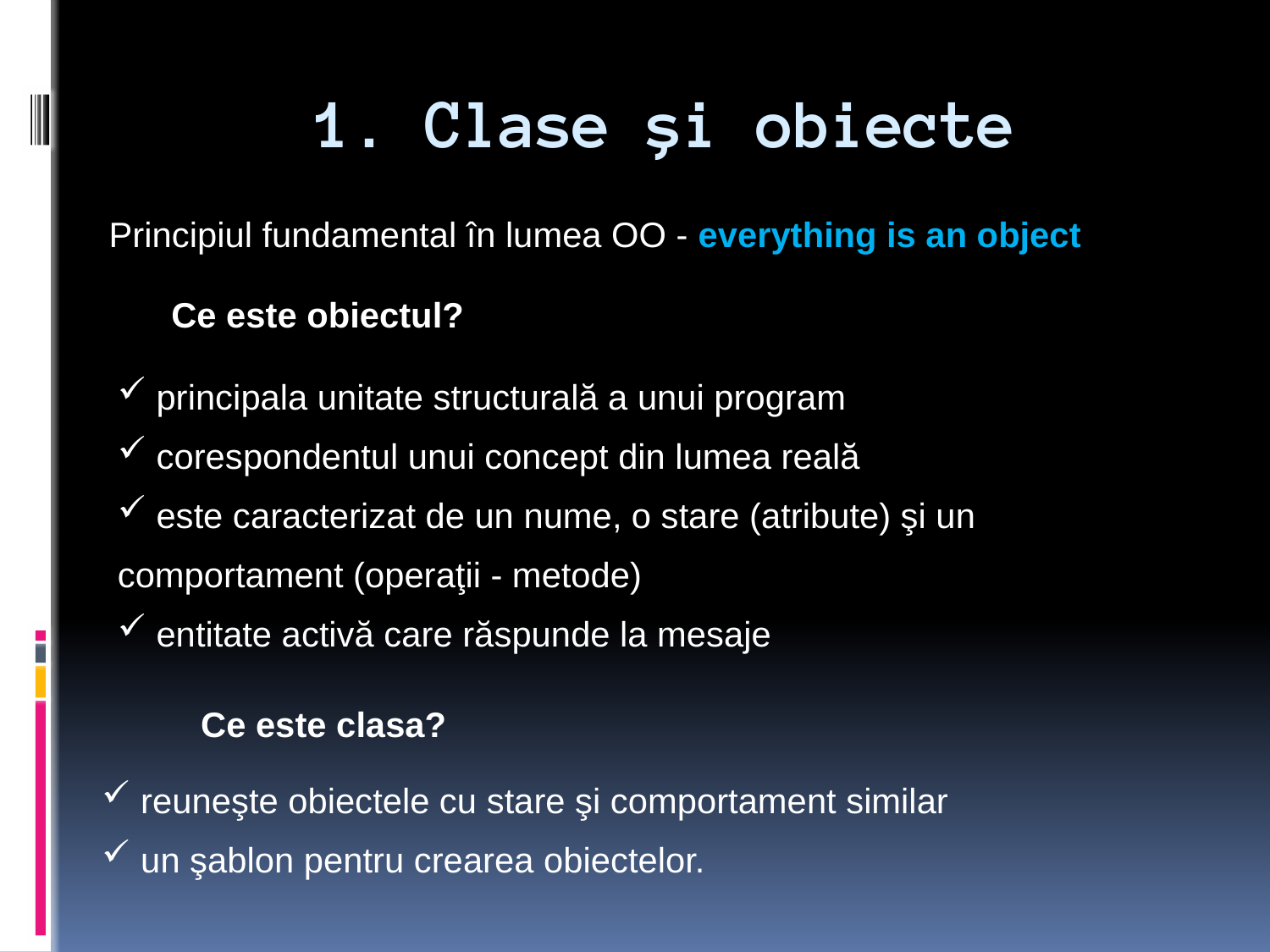

# 1. Clase şi obiecte
Principiul fundamental în lumea OO - everything is an object
Ce este obiectul?
 principala unitate structurală a unui program
 corespondentul unui concept din lumea reală
 este caracterizat de un nume, o stare (atribute) şi un comportament (operaţii - metode)
 entitate activă care răspunde la mesaje
Ce este clasa?
 reuneşte obiectele cu stare şi comportament similar
 un şablon pentru crearea obiectelor.